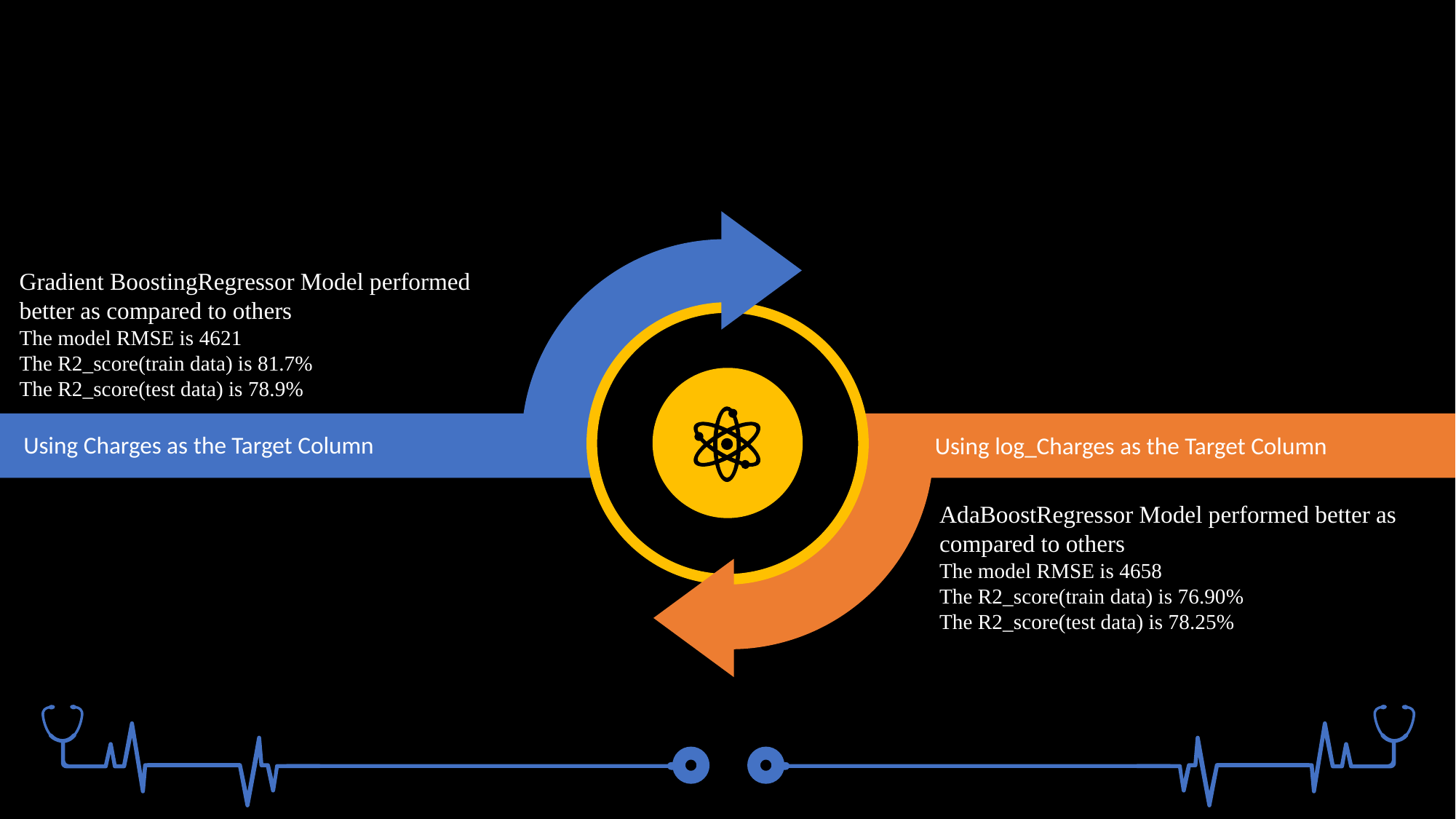

Gradient BoostingRegressor Model performed better as compared to others
The model RMSE is 4621
The R2_score(train data) is 81.7%
The R2_score(test data) is 78.9%

Using Charges as the Target Column
Using log_Charges as the Target Column

AdaBoostRegressor Model performed better as compared to others
The model RMSE is 4658
The R2_score(train data) is 76.90%
The R2_score(test data) is 78.25%